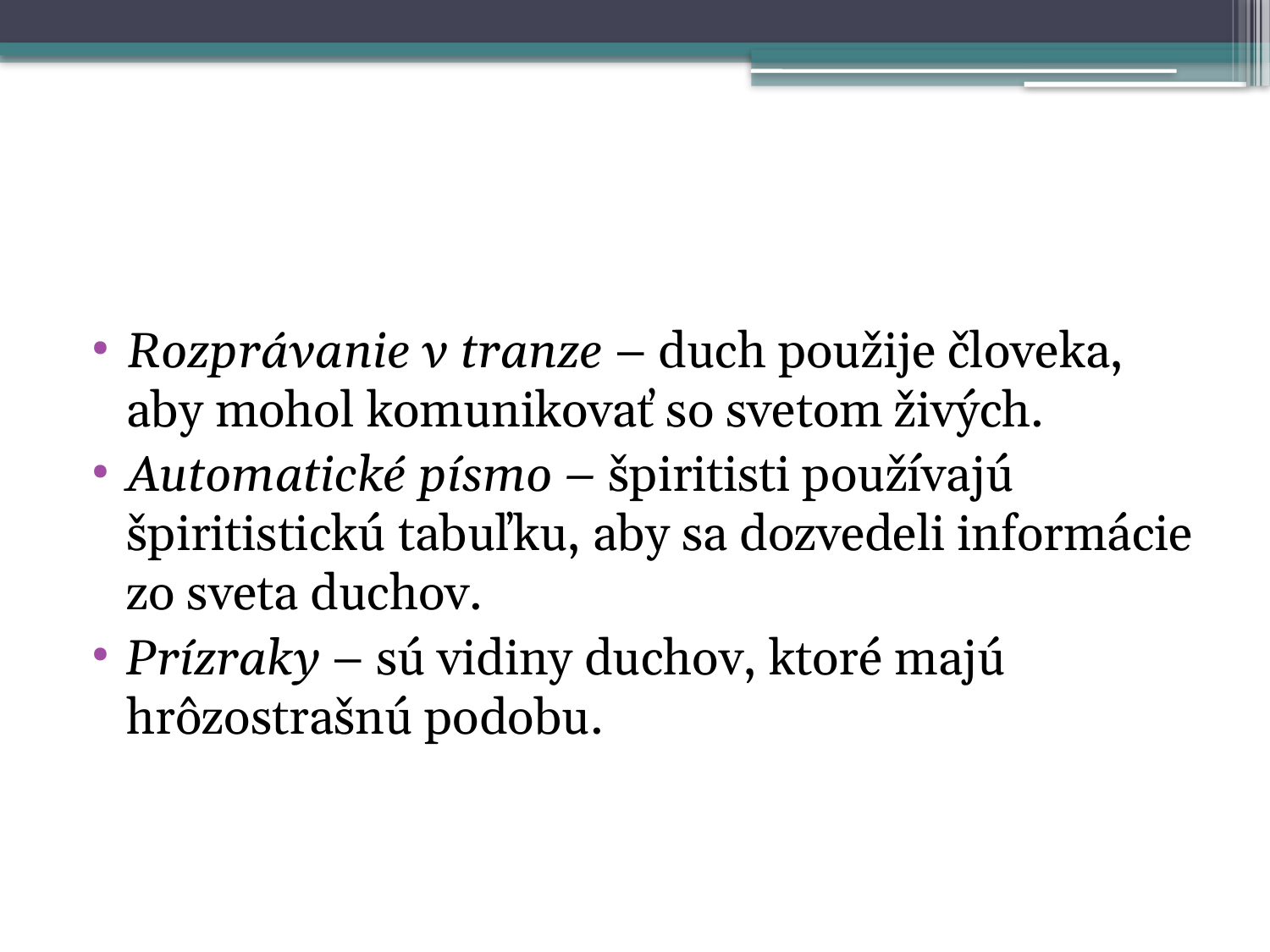

#
Rozprávanie v tranze – duch použije človeka, aby mohol komunikovať so svetom živých.
Automatické písmo – špiritisti používajú špiritistickú tabuľku, aby sa dozvedeli informácie zo sveta duchov.
Prízraky – sú vidiny duchov, ktoré majú hrôzostrašnú podobu.